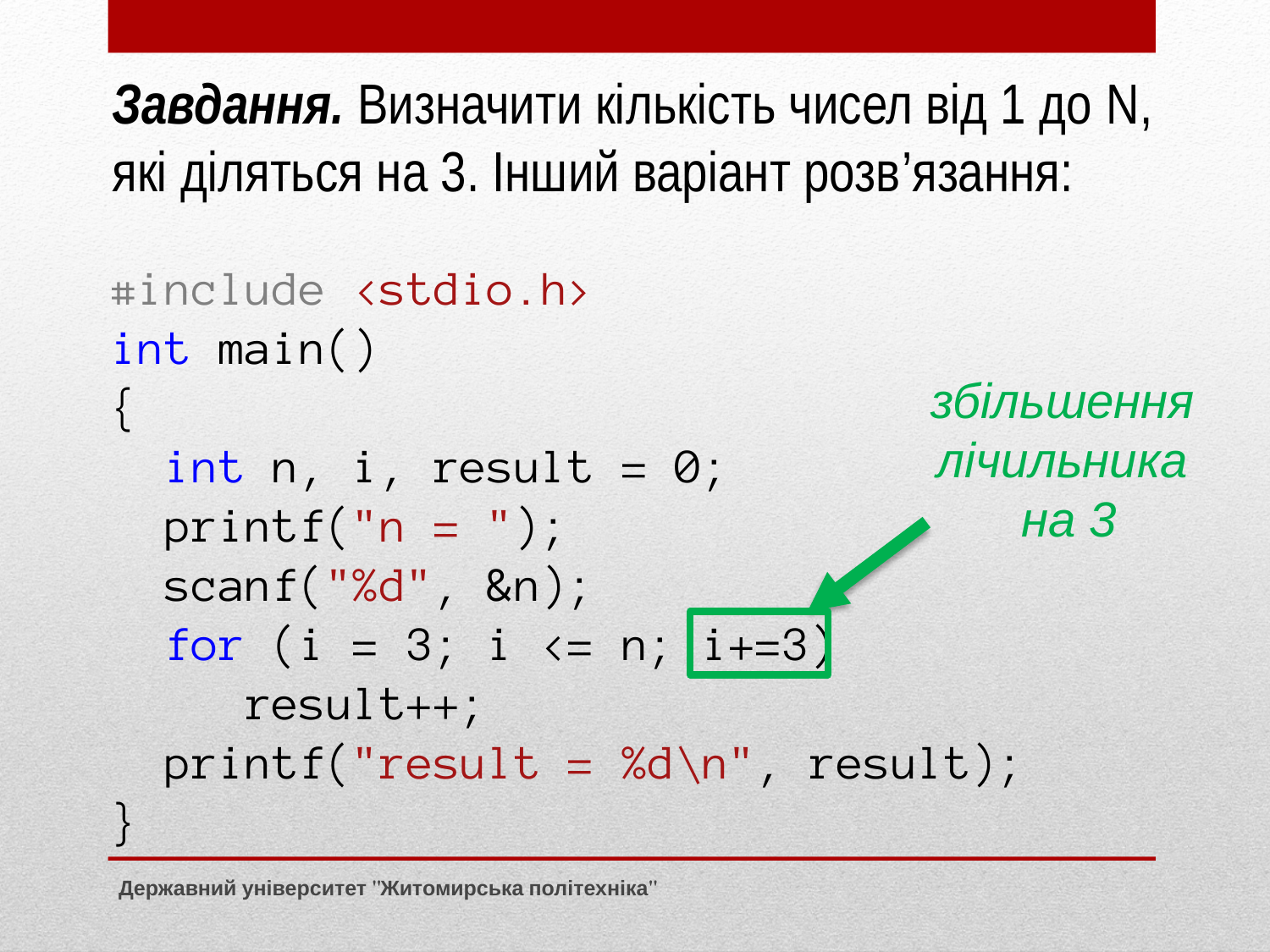

Завдання. Визначити кількість чисел від 1 до N, які діляться на 3. Інший варіант розв’язання:
#include <stdio.h>
int main()
{
  int n, i, result = 0;
  printf("n = ");
  scanf("%d", &n);
  for (i = 3; i <= n; i+=3)
     result++;
  printf("result = %d\n", result);
}
збільшення
лічильника
на 3

Державний університет "Житомирська політехніка"